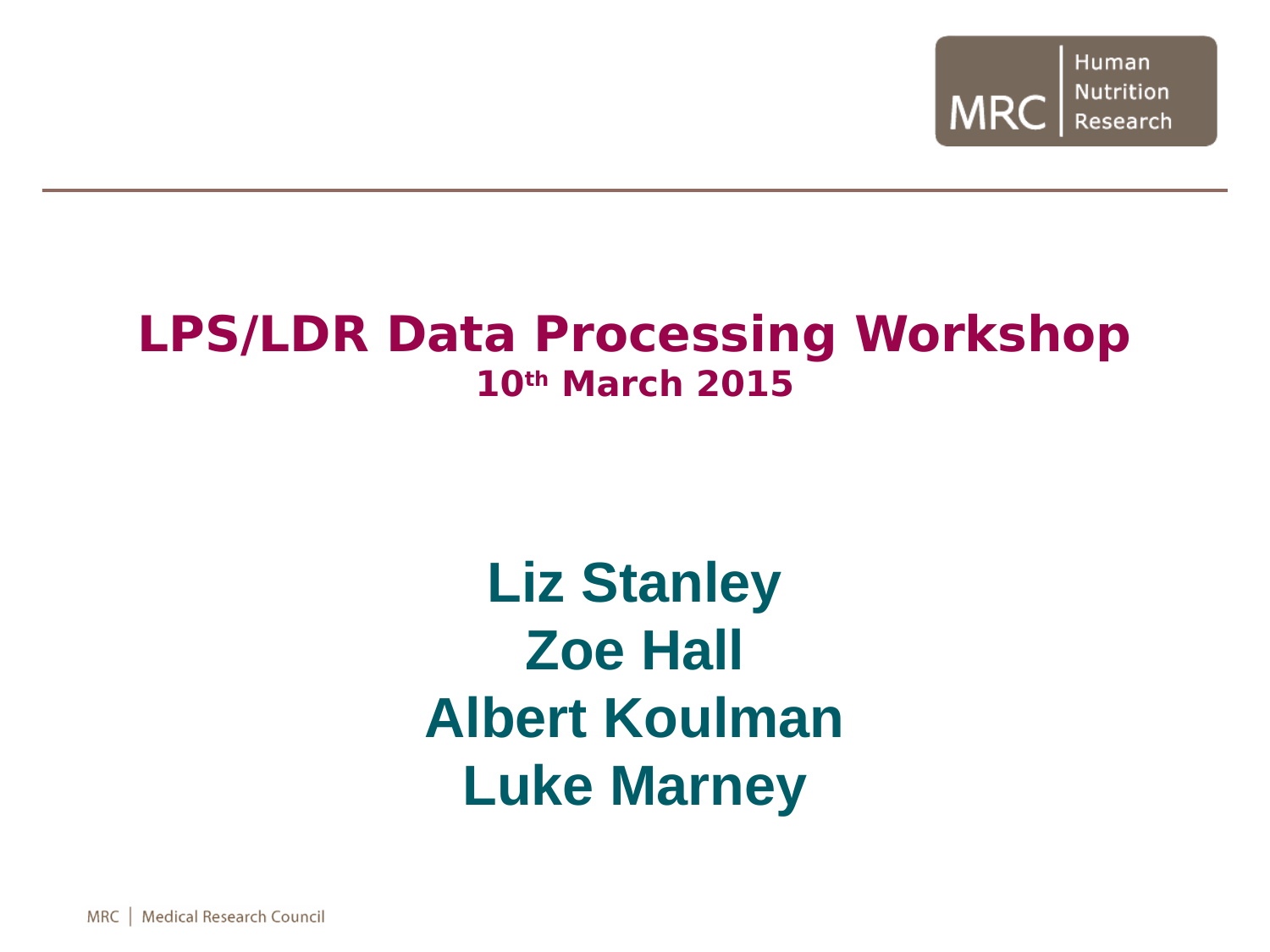

# LPS/LDR Data Processing Workshop 10th March 2015
Liz Stanley
Zoe Hall
Albert Koulman
Luke Marney